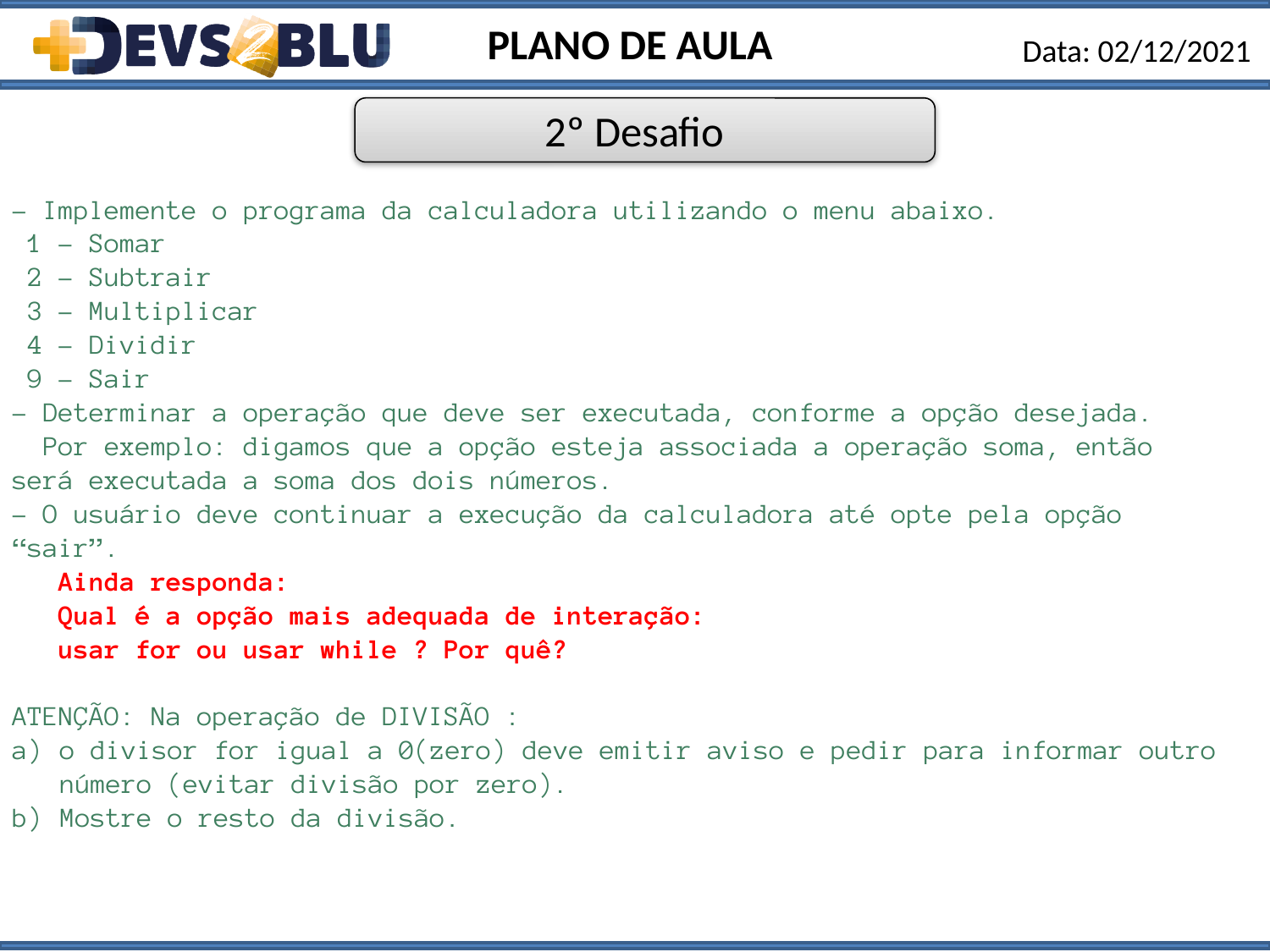

PLANO DE AULA
Data: 02/12/2021
2º Desafio

- Implemente o programa da calculadora utilizando o menu abaixo.
 1 - Somar
 2 - Subtrair
 3 - Multiplicar
 4 - Dividir
 9 - Sair
- Determinar a operação que deve ser executada, conforme a opção desejada.
  Por exemplo: digamos que a opção esteja associada a operação soma, então será executada a soma dos dois números.
- O usuário deve continuar a execução da calculadora até opte pela opção “sair”.
   Ainda responda:
   Qual é a opção mais adequada de interação:
   usar for ou usar while ? Por quê?

ATENÇÃO: Na operação de DIVISÃO :
o divisor for igual a 0(zero) deve emitir aviso e pedir para informar outro número (evitar divisão por zero).
Mostre o resto da divisão.